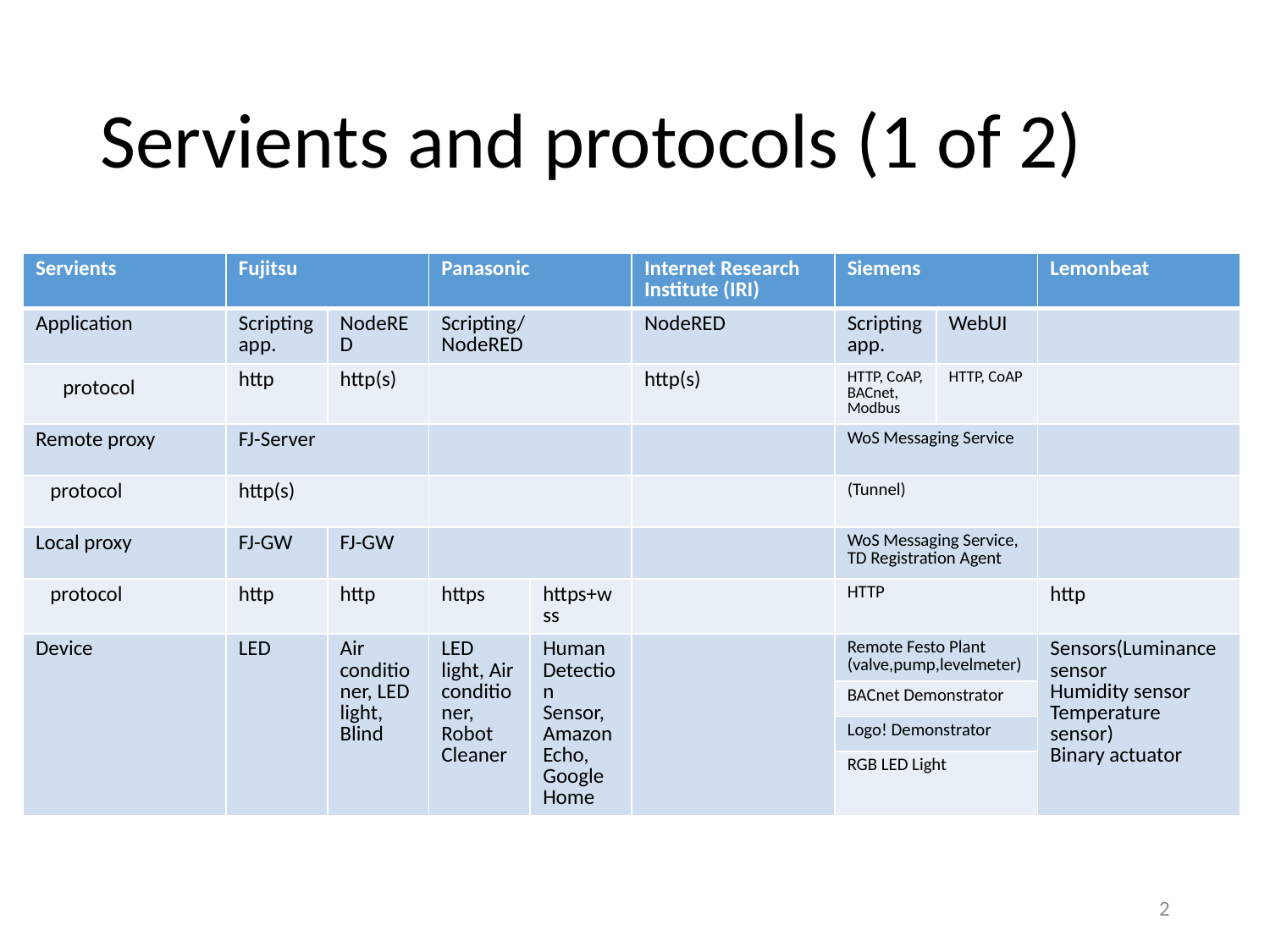

# Servients and protocols (1 of 2)
| Servients | Fujitsu |  | Panasonic |  | Internet Research Institute (IRI) | Siemens |  | Lemonbeat |
| --- | --- | --- | --- | --- | --- | --- | --- | --- |
| Application | Scripting app. | NodeRED | Scripting/ NodeRED |  | NodeRED | Scripting app. | WebUI |  |
| protocol | http | http(s) |  |  | http(s) | HTTP, CoAP, BACnet, Modbus | HTTP, CoAP |  |
| Remote proxy | FJ-Server |  |  |  |  | WoS Messaging Service |  |  |
| protocol | http(s) |  |  |  |  | (Tunnel) |  |  |
| Local proxy | FJ-GW | FJ-GW |  |  |  | WoS Messaging Service, TD Registration Agent |  |  |
| protocol | http | http | https | https+wss |  | HTTP |  | http |
| Device | LED | Air conditioner, LED light, Blind | LED light, Air conditioner, Robot Cleaner | Human Detection Sensor, Amazon Echo, Google Home |  | Remote Festo Plant (valve,pump,levelmeter) |  | Sensors(Luminance sensor Humidity sensor Temperature sensor) Binary actuator |
|  |  |  |  |  |  | BACnet Demonstrator |  |  |
|  |  |  |  |  |  | Logo! Demonstrator |  |  |
|  |  |  |  |  |  | RGB LED Light |  |  |
2